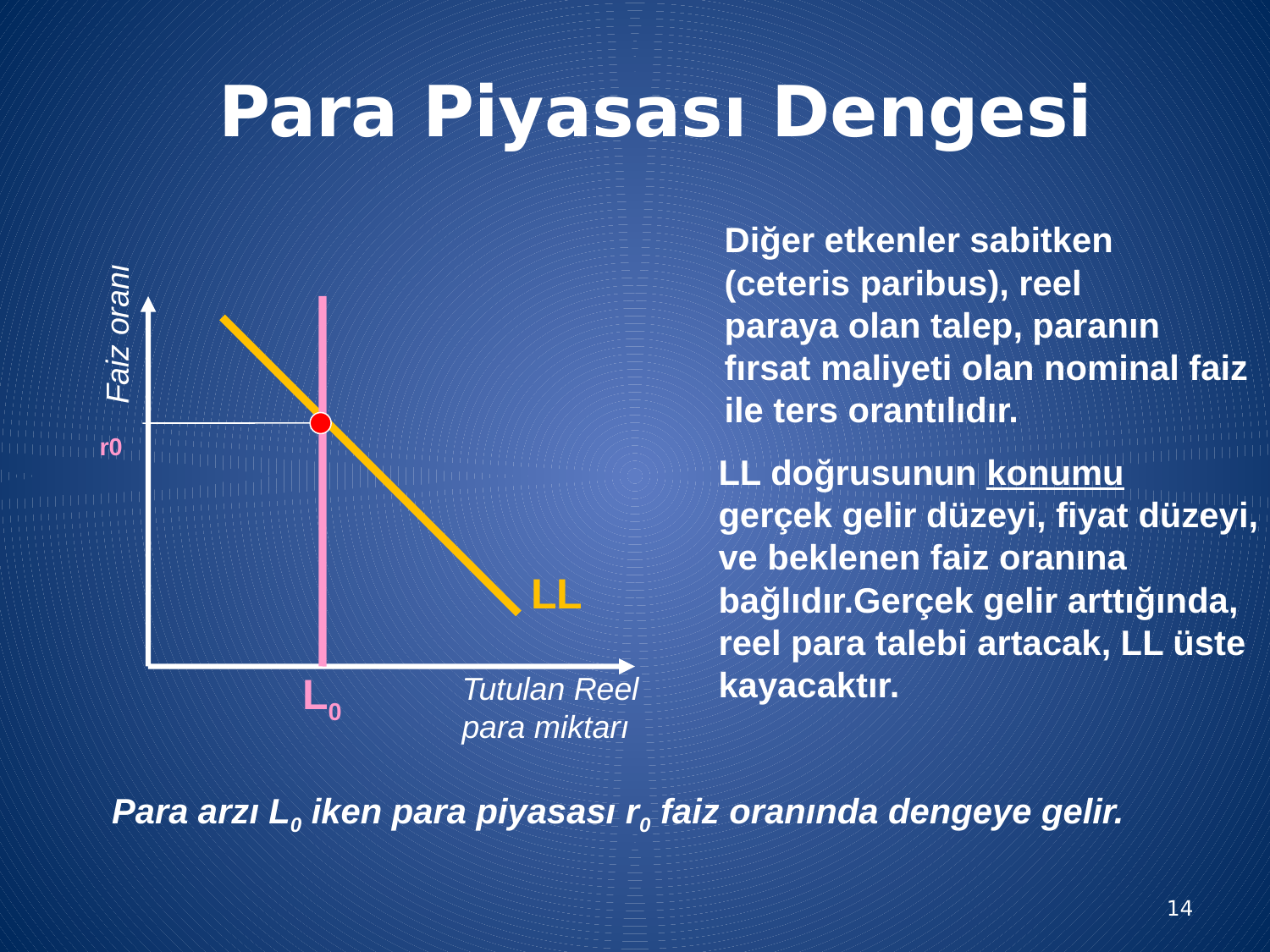

# Para Piyasası Dengesi
Diğer etkenler sabitken
(ceteris paribus), reel
paraya olan talep, paranın
fırsat maliyeti olan nominal faiz
ile ters orantılıdır.

LL

r0

L0
Para arzı L0 iken para piyasası r0 faiz oranında dengeye gelir.

Faiz oranı
LL doğrusunun konumu
gerçek gelir düzeyi, fiyat düzeyi,
ve beklenen faiz oranına
bağlıdır.Gerçek gelir arttığında,
reel para talebi artacak, LL üste
kayacaktır.
Tutulan Reel
para miktarı

14